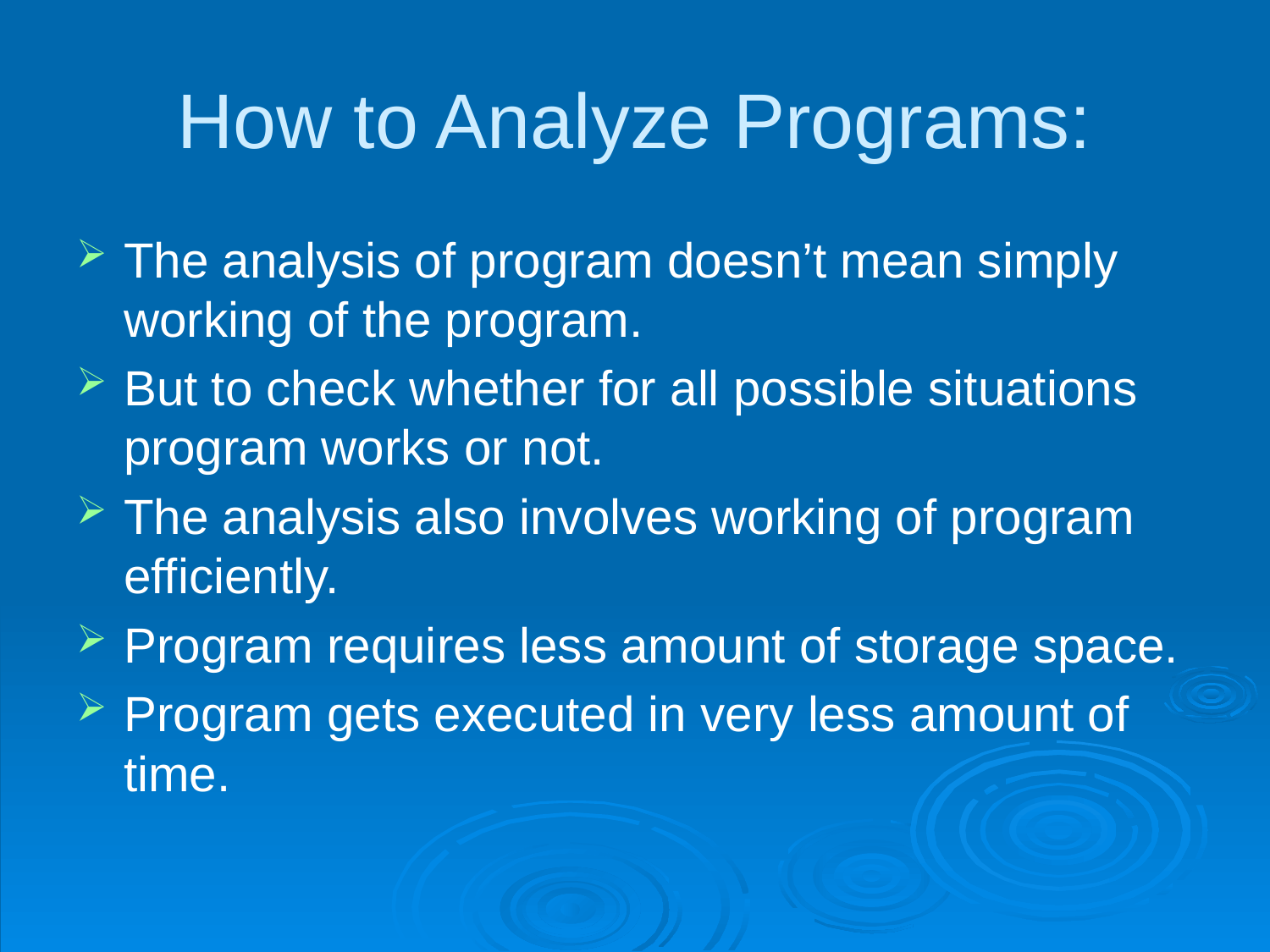

# How to Analyze Programs:
The analysis of program doesn’t mean simply working of the program.
But to check whether for all possible situations program works or not.
The analysis also involves working of program efficiently.
Program requires less amount of storage space.
Program gets executed in very less amount of time.